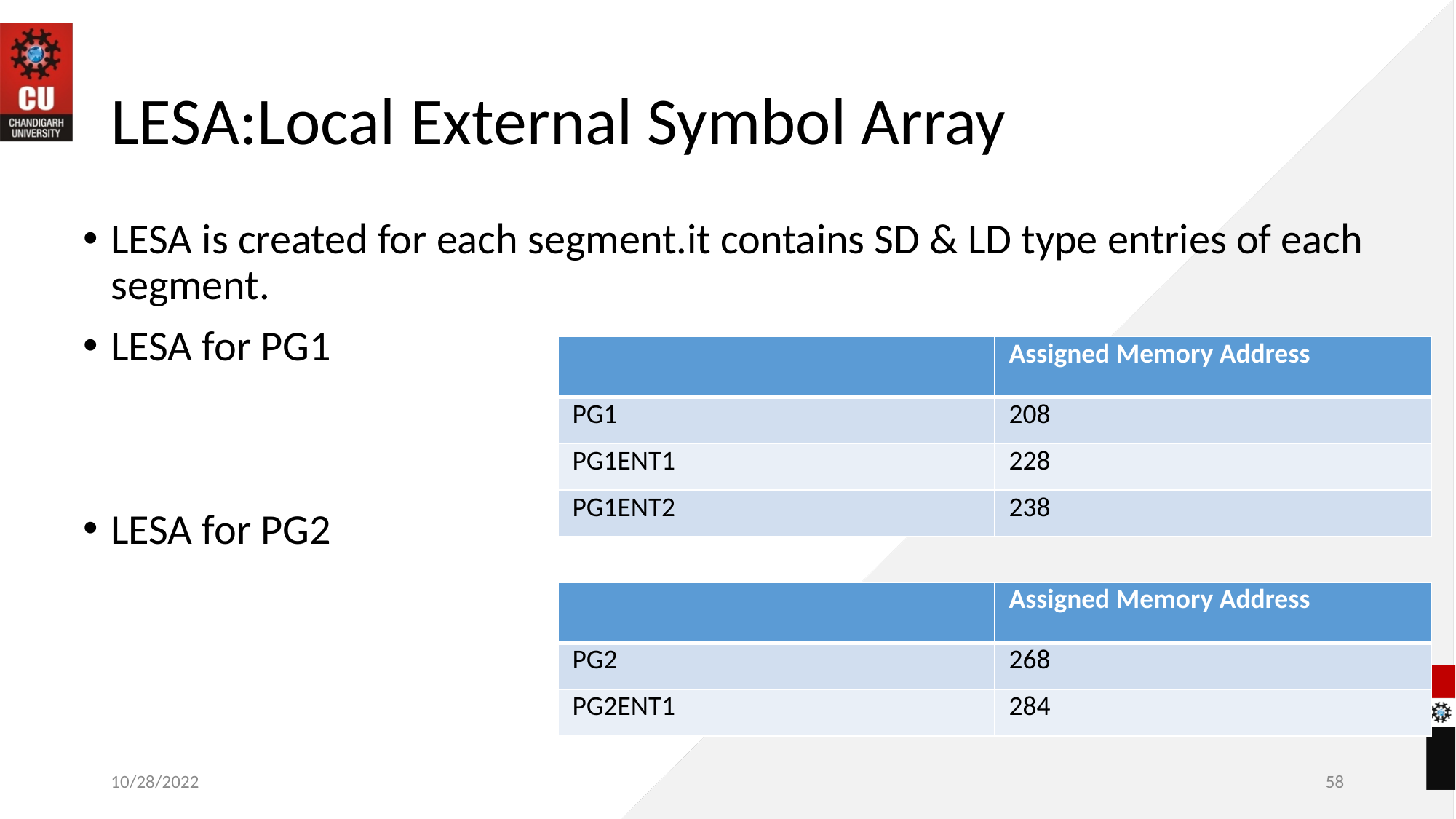

# LESA:Local External Symbol Array
LESA is created for each segment.it contains SD & LD type entries of each segment.
LESA for PG1

LESA for PG2

|  | Assigned Memory Address |
| --- | --- |
| PG1 | 208 |
| PG1ENT1 | 228 |
| PG1ENT2 | 238 |
|  | Assigned Memory Address |
| --- | --- |
| PG2 | 268 |
| PG2ENT1 | 284 |
10/28/2022
58